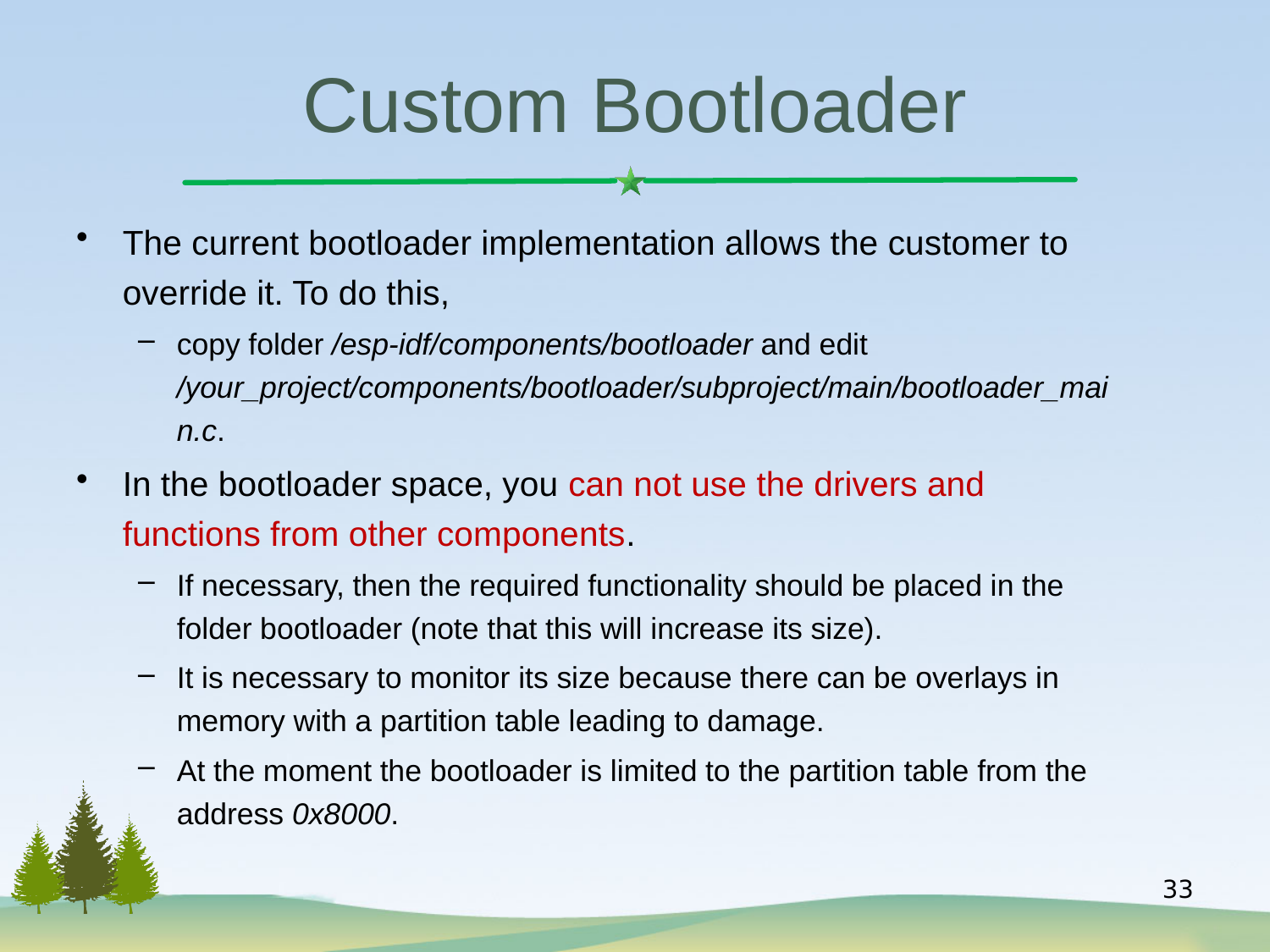

# Custom Bootloader
The current bootloader implementation allows the customer to override it. To do this,
copy folder /esp-idf/components/bootloader and edit /your_project/components/bootloader/subproject/main/bootloader_main.c.
In the bootloader space, you can not use the drivers and functions from other components.
If necessary, then the required functionality should be placed in the folder bootloader (note that this will increase its size).
It is necessary to monitor its size because there can be overlays in memory with a partition table leading to damage.
At the moment the bootloader is limited to the partition table from the address 0x8000.

33